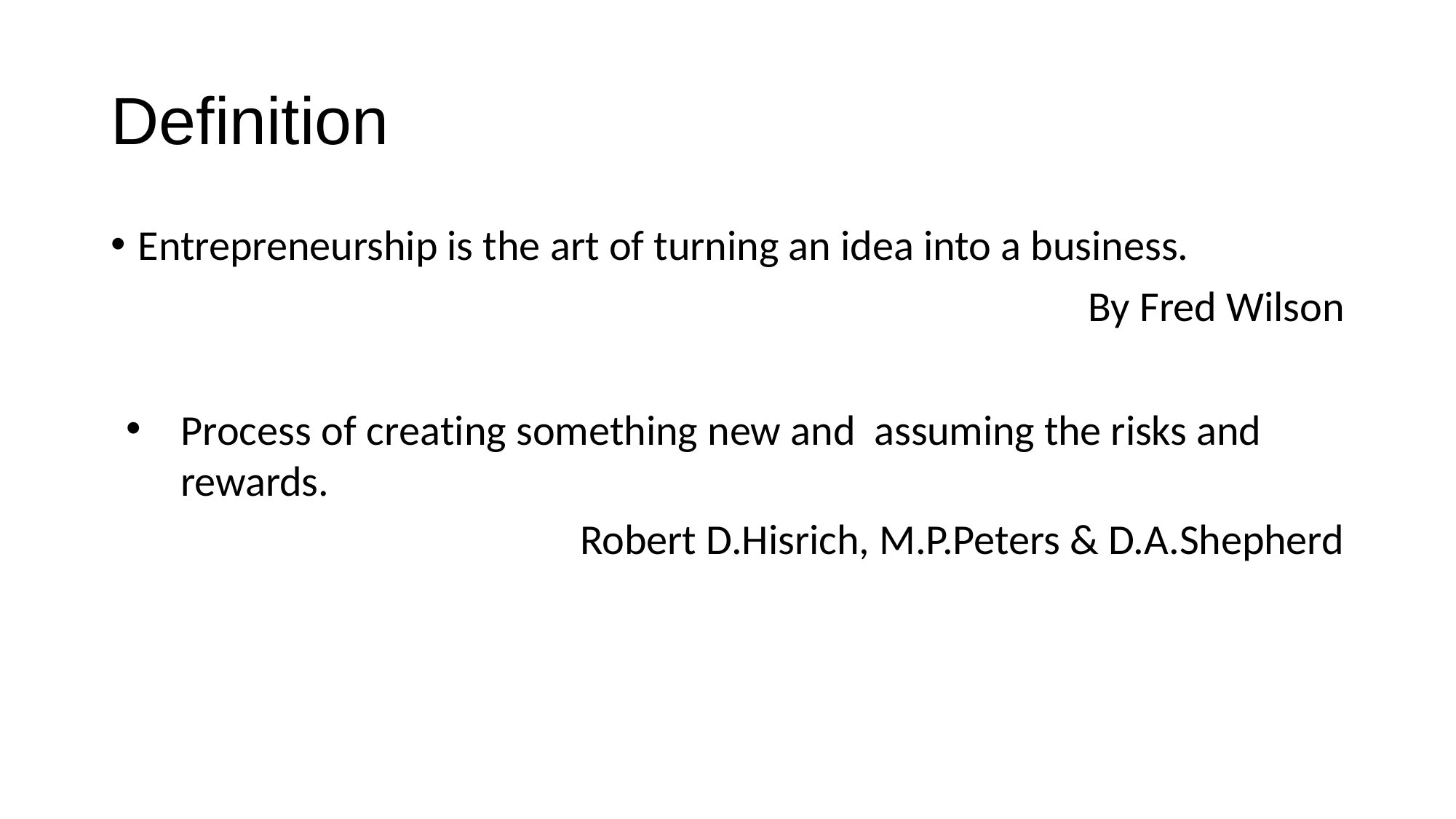

# Definition
Entrepreneurship is the art of turning an idea into a business.
By Fred Wilson

Process of creating something new and  assuming the risks and rewards.
Robert D.Hisrich, M.P.Peters & D.A.Shepherd